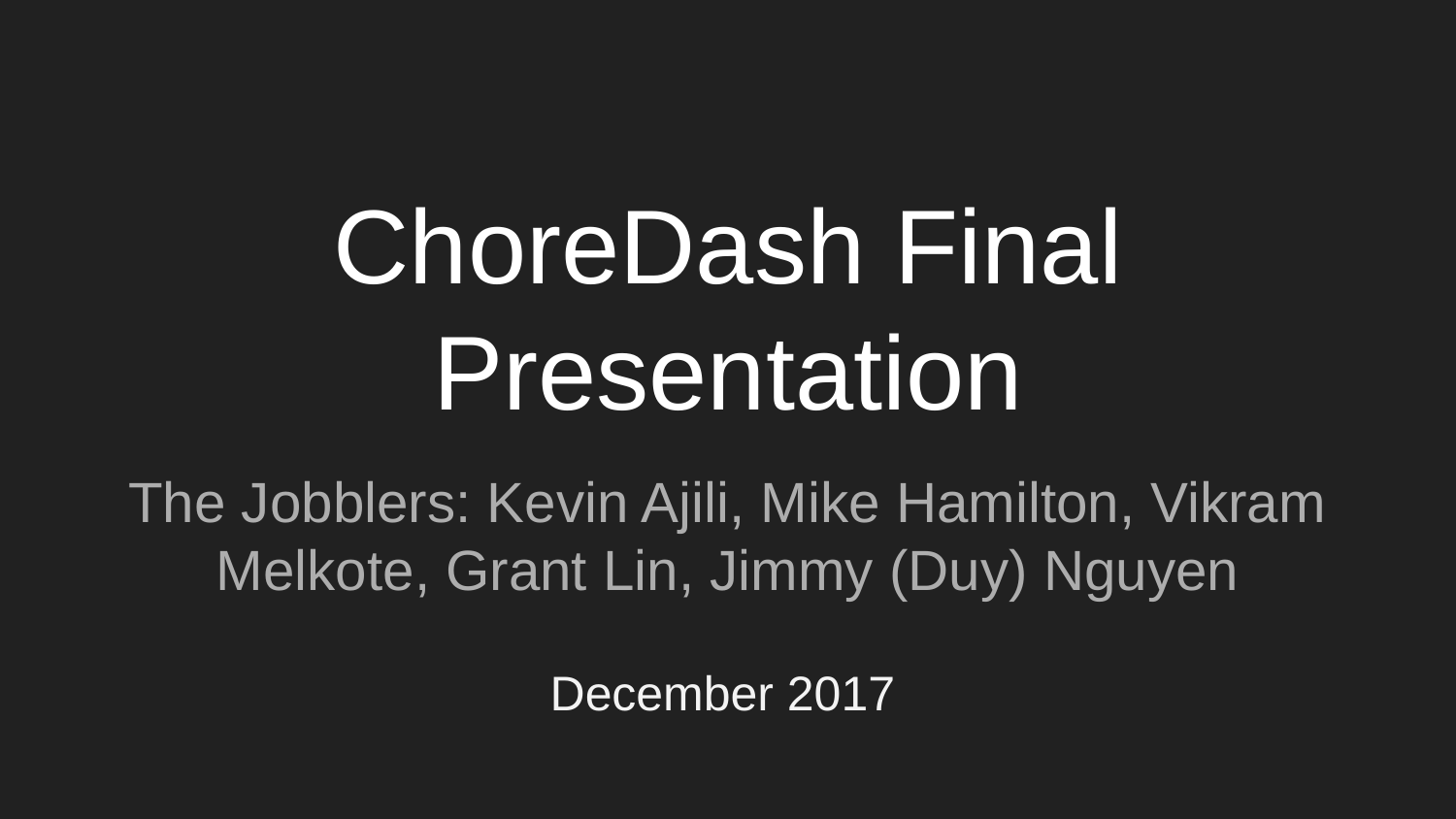

# ChoreDash Final Presentation
The Jobblers: Kevin Ajili, Mike Hamilton, Vikram Melkote, Grant Lin, Jimmy (Duy) Nguyen
December 2017